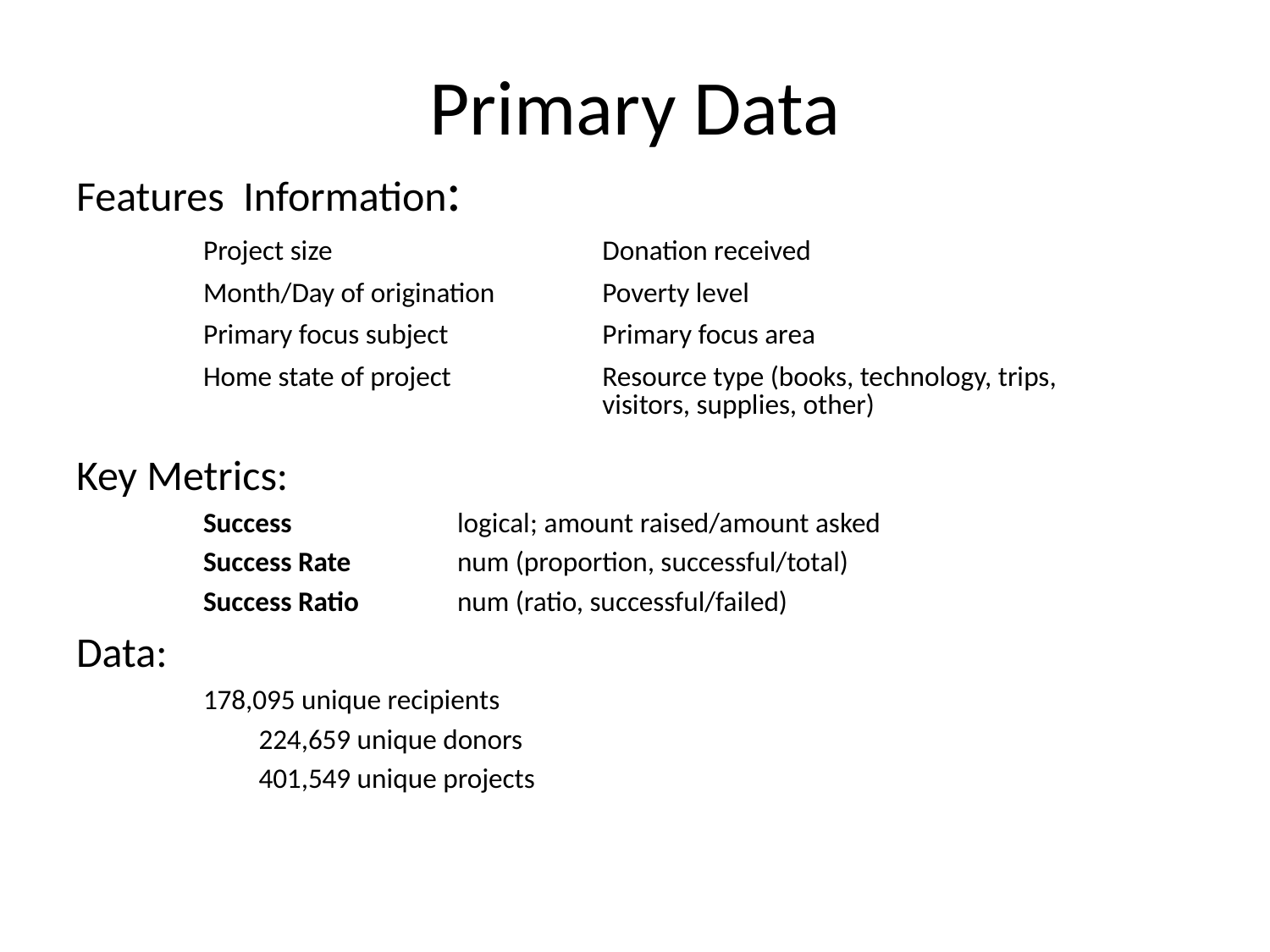

# Primary Data
Features  Information:

Key Metrics:
	Success		logical; amount raised/amount asked
	Success Rate	num (proportion, successful/total)
	Success Ratio	num (ratio, successful/failed)
Data:
	178,095 unique recipients
	224,659 unique donors
	401,549 unique projects

| Project size | Donation received |
| --- | --- |
| Month/Day of origination | Poverty level |
| Primary focus subject | Primary focus area |
| Home state of project | Resource type (books, technology, trips, visitors, supplies, other) |